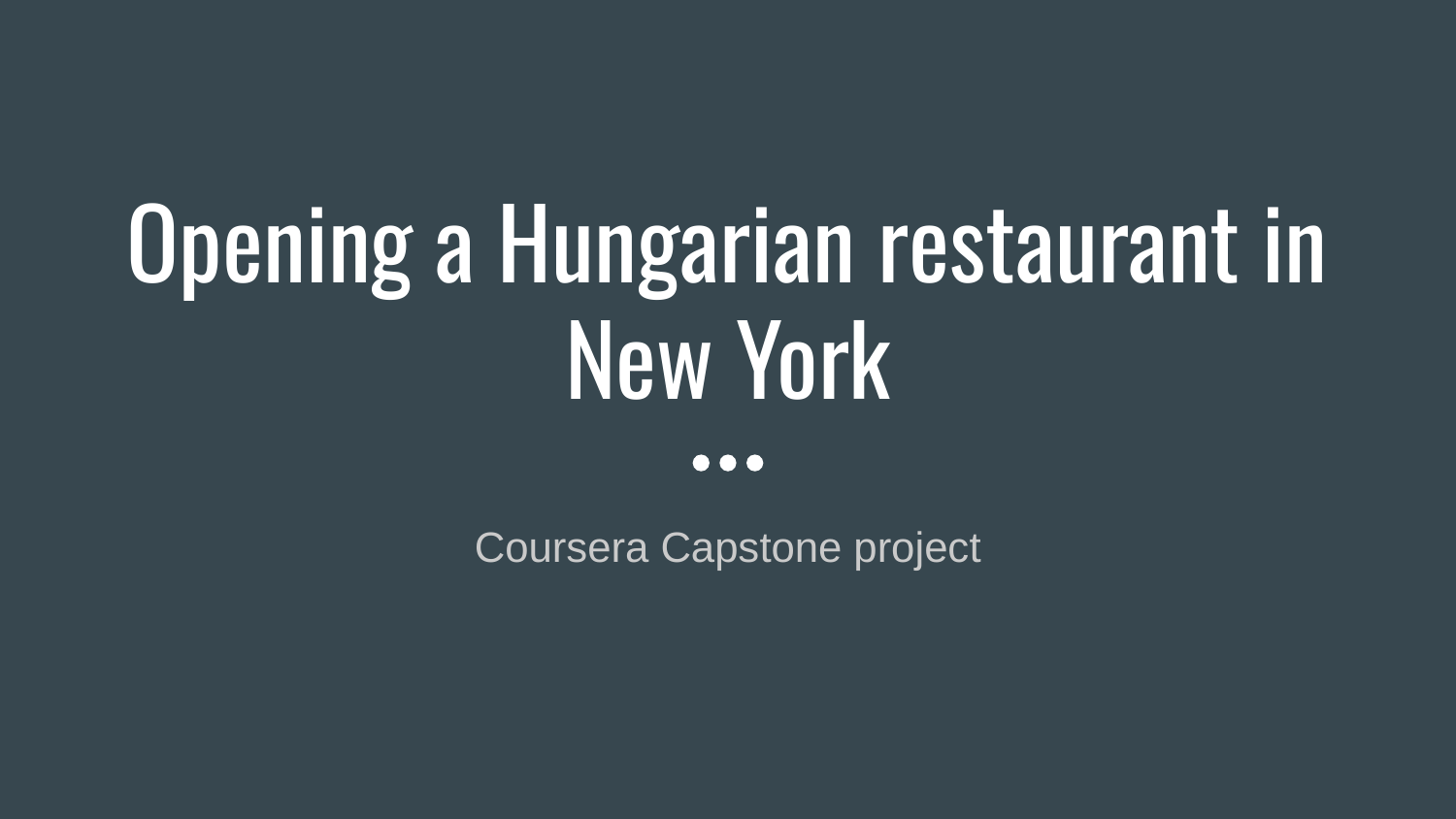

# Opening a Hungarian restaurant in New York
Coursera Capstone project